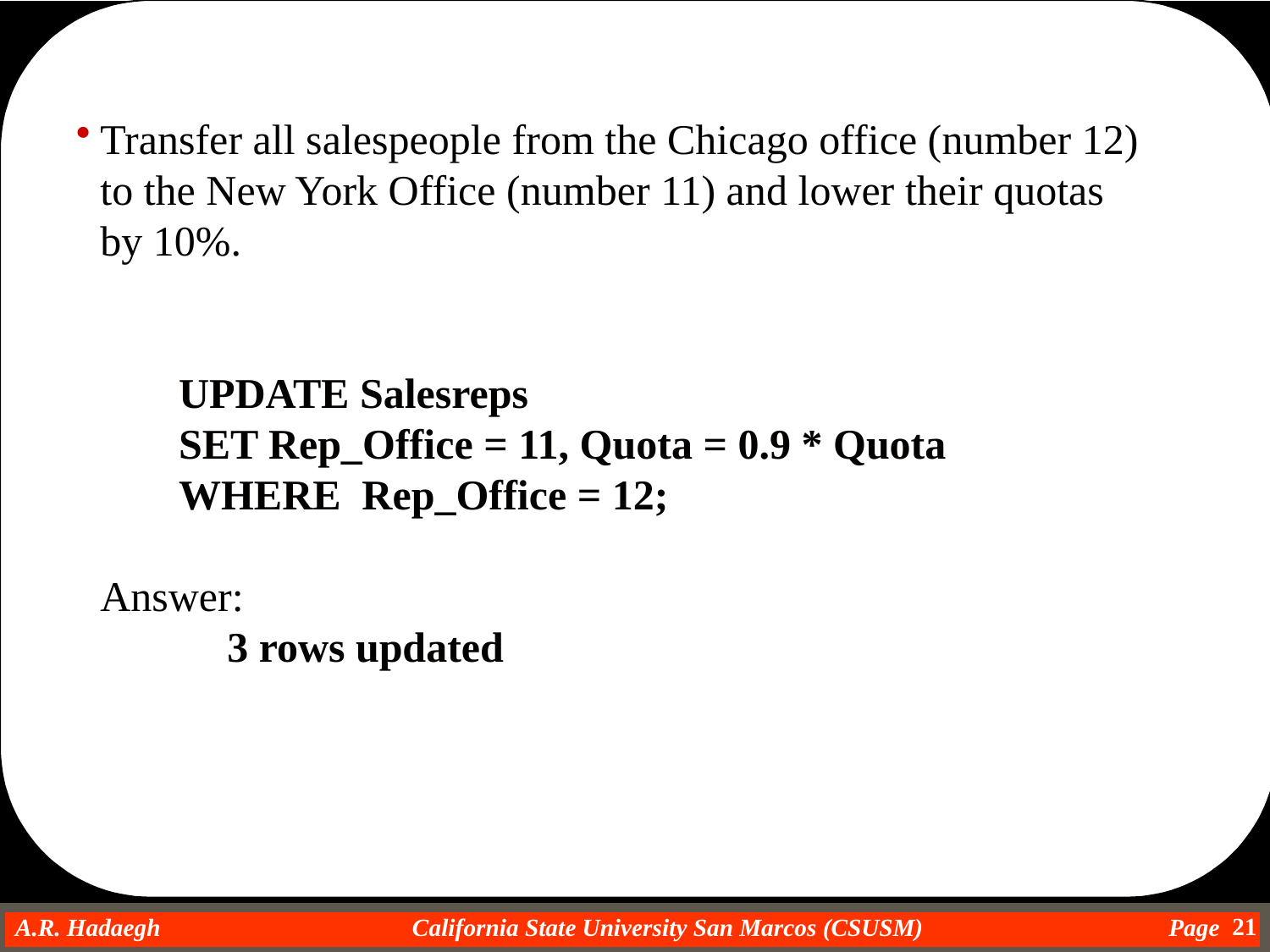

Transfer all salespeople from the Chicago office (number 12) to the New York Office (number 11) and lower their quotas by 10%.

UPDATE Salesreps
SET Rep_Office = 11, Quota = 0.9 * Quota
WHERE  Rep_Office = 12;

	Answer:
		3 rows updated
21